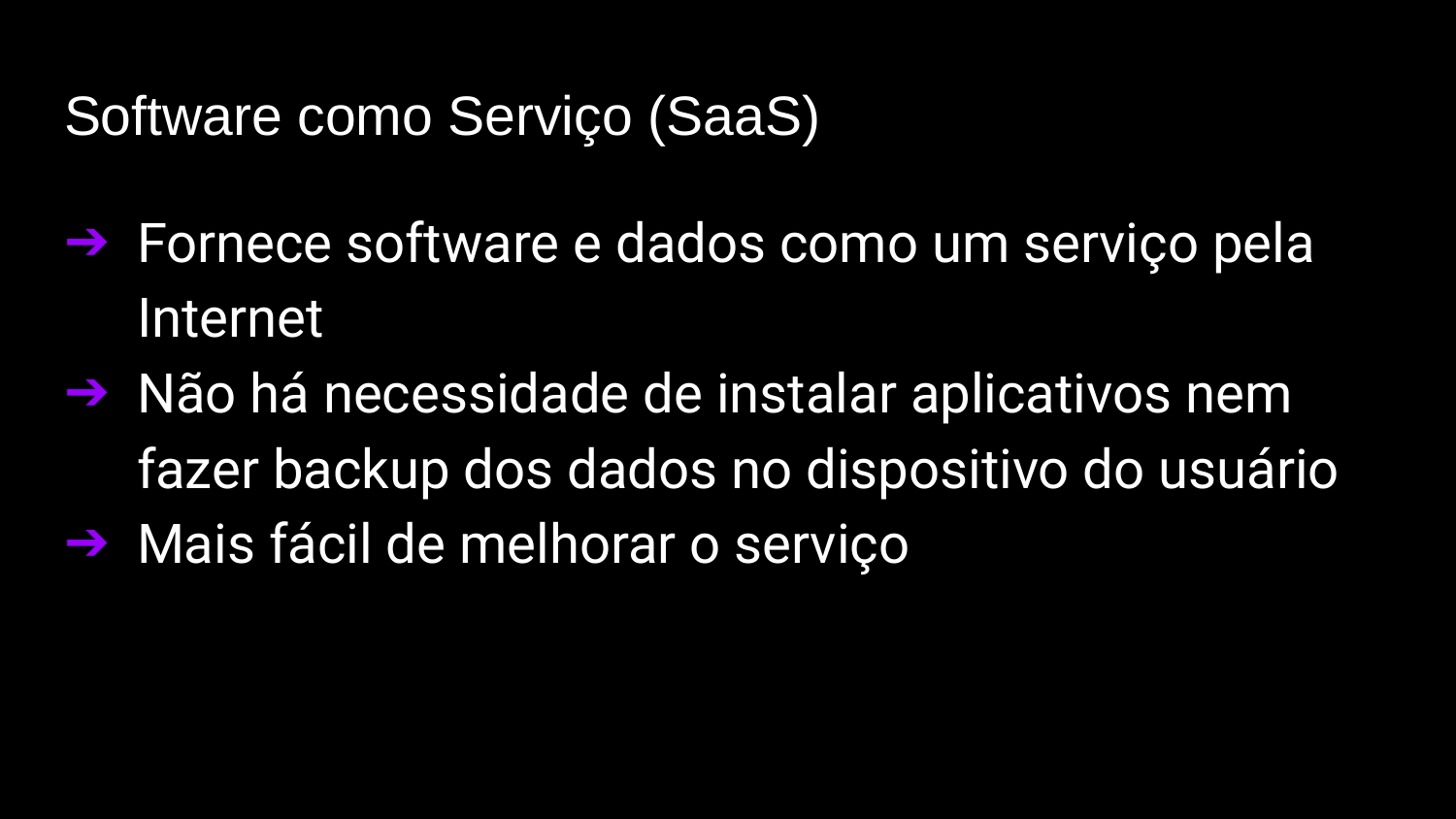

# Software como Serviço (SaaS)
Fornece software e dados como um serviço pela Internet
Não há necessidade de instalar aplicativos nem fazer backup dos dados no dispositivo do usuário
Mais fácil de melhorar o serviço